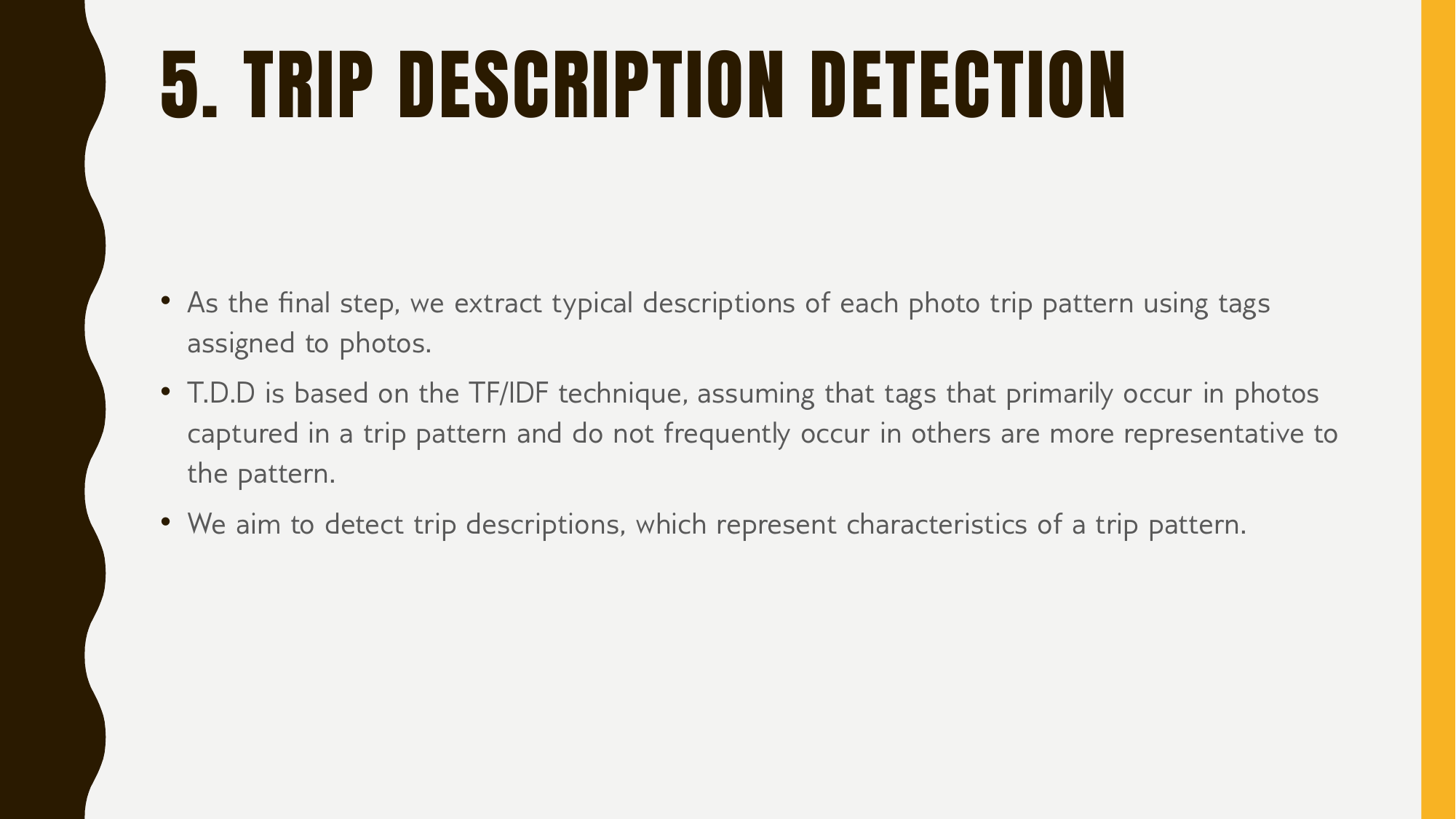

# 5. Trip Description detection
As the final step, we extract typical descriptions of each photo trip pattern using tags assigned to photos.
T.D.D is based on the TF/IDF technique, assuming that tags that primarily occur in photos captured in a trip pattern and do not frequently occur in others are more representative to the pattern.
We aim to detect trip descriptions, which represent characteristics of a trip pattern.